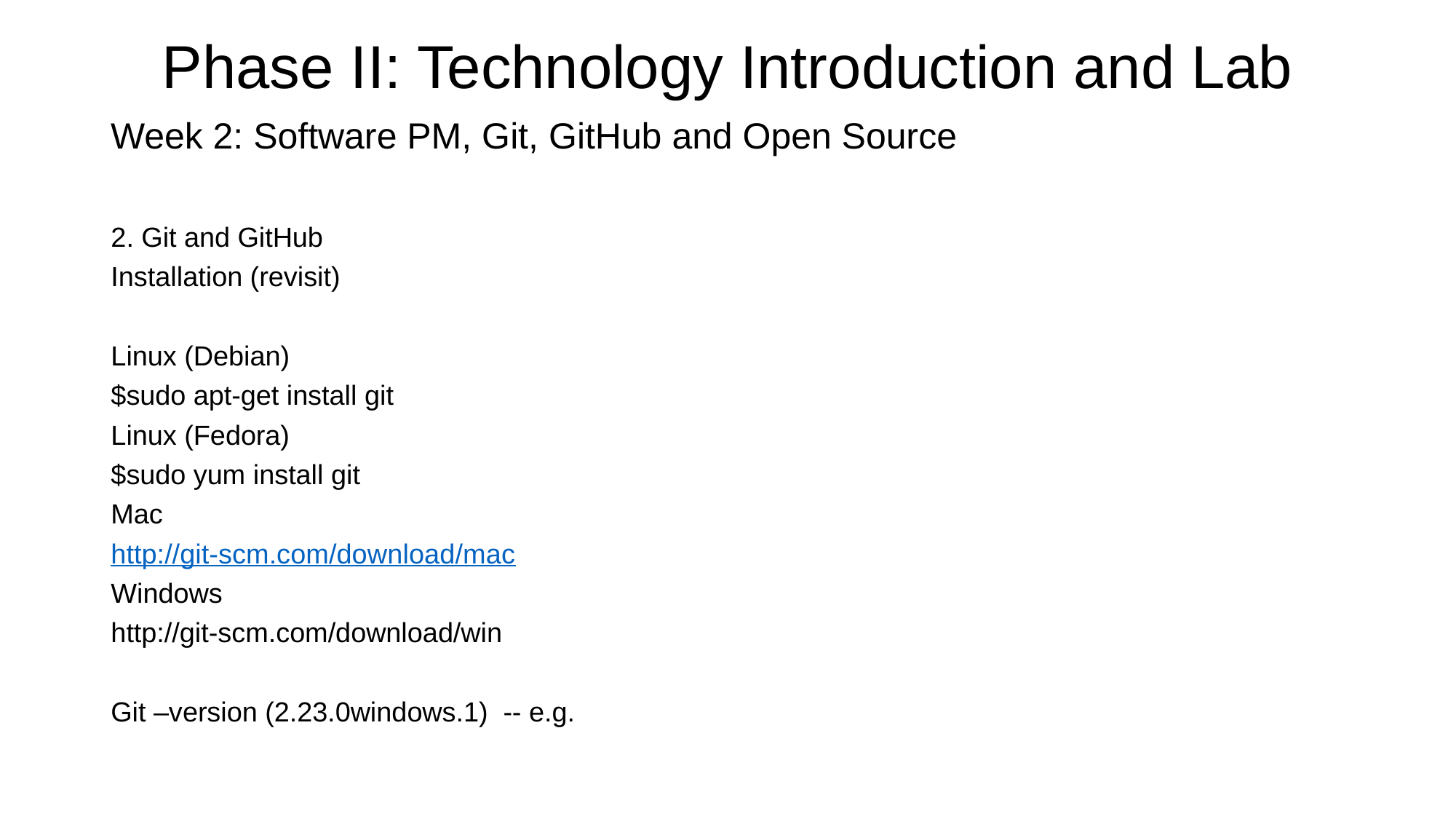

Phase II: Technology Introduction and Lab
Week 2: Software PM, Git, GitHub and Open Source
2. Git and GitHub
Installation (revisit)

Linux (Debian)
$sudo apt-get install git
Linux (Fedora)
$sudo yum install git
Mac
http://git-scm.com/download/mac
Windows
http://git-scm.com/download/win

Git –version (2.23.0windows.1)  -- e.g.